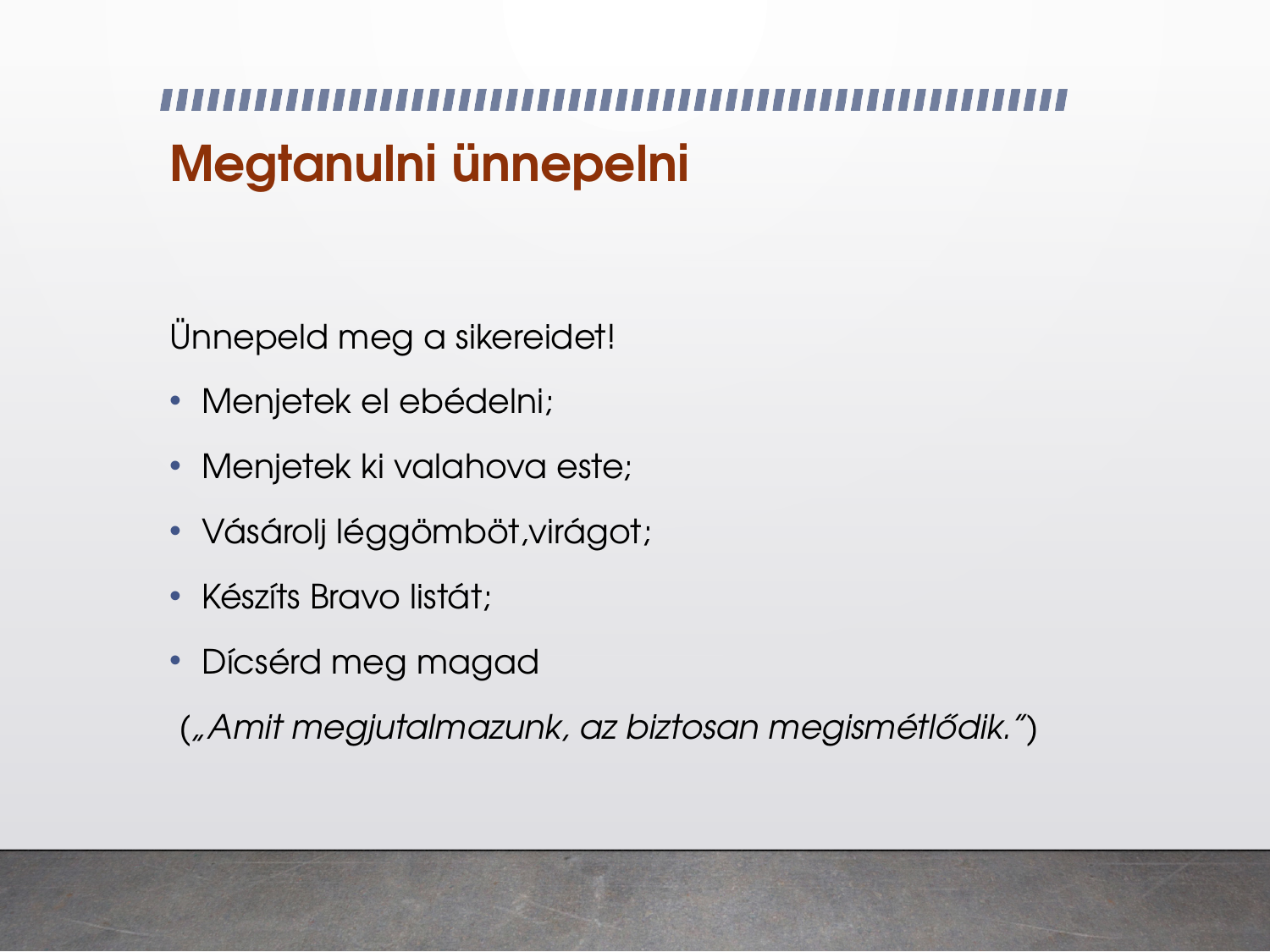

# Megtanulni ünnepelni
Ünnepeld meg a sikereidet!
Menjetek el ebédelni;
Menjetek ki valahova este;
Vásárolj léggömböt,virágot;
Készíts Bravo listát;
Dícsérd meg magad
 („Amit megjutalmazunk, az biztosan megismétlődik.”)